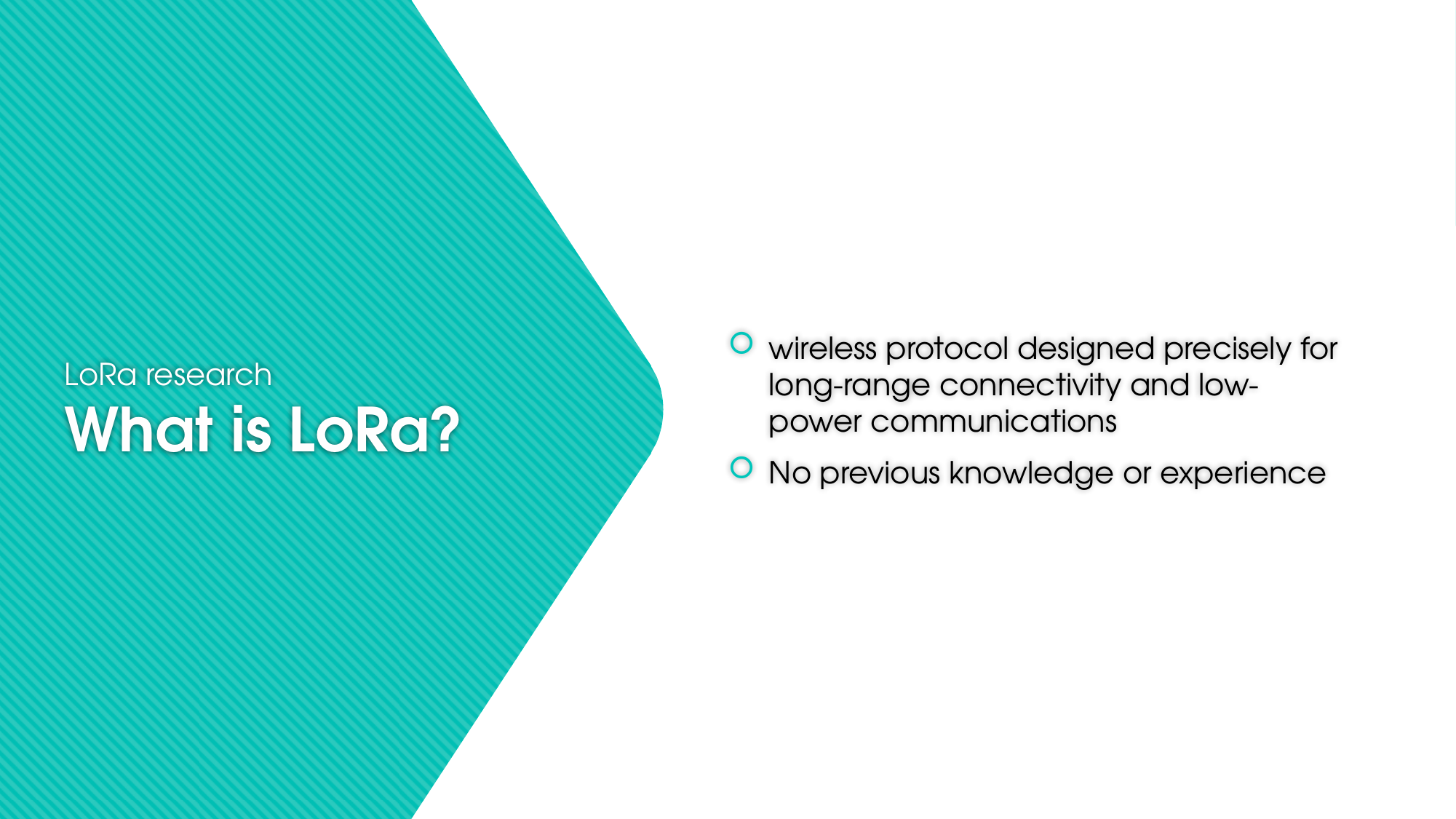

wireless protocol designed precisely for long-range connectivity and low-power communications
No previous knowledge or experience
# LoRa research What is LoRa?